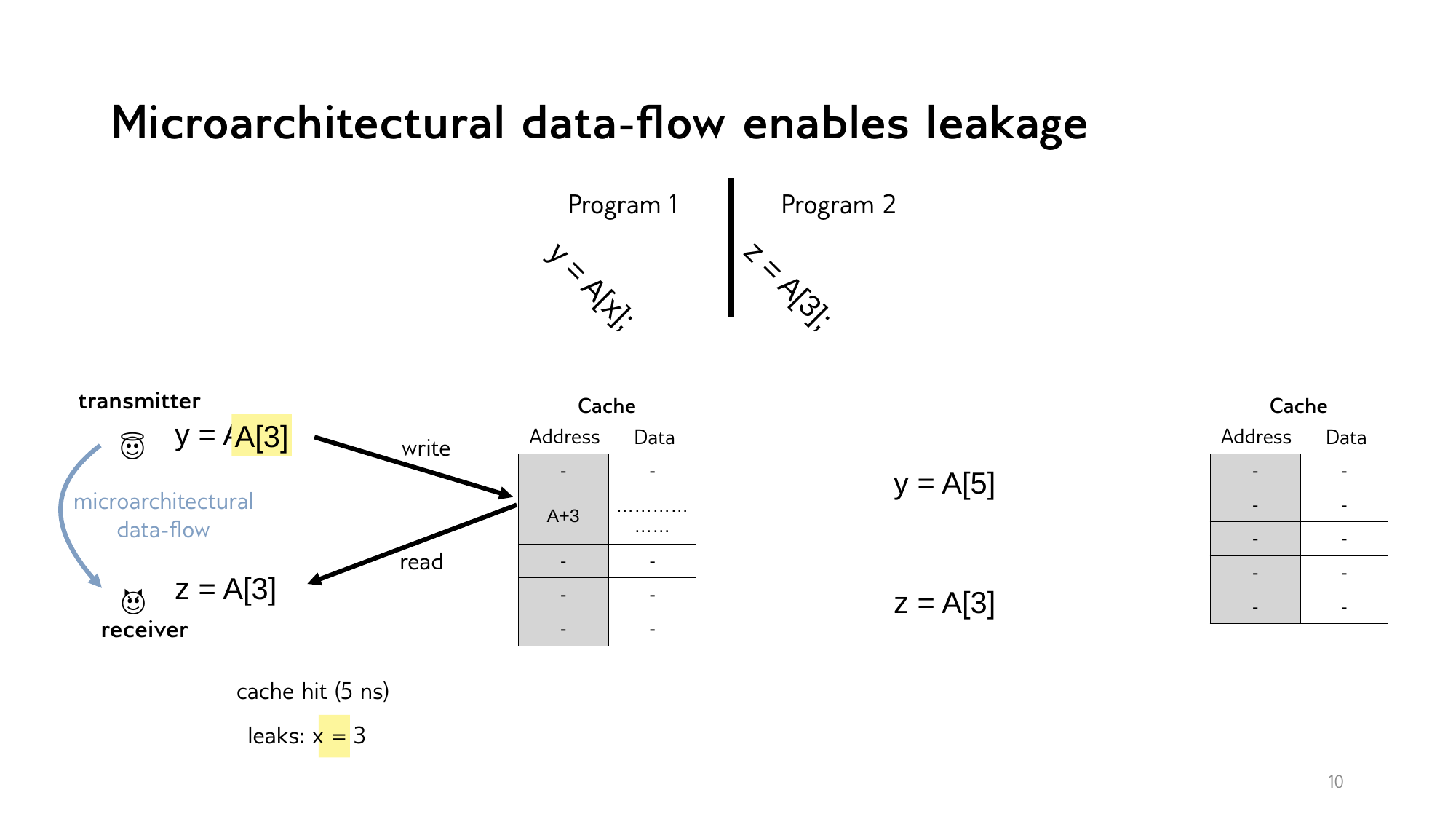

# Microarchitectural data-flow enables leakage

Program 1
Program 2
z = A[3];
y = A[x];
transmitter
Cache
Cache
y = A[3]
A[3]
Address
Address
Data
Data
😇
write

| - | - |
| --- | --- |
| - | - |
| - | - |
| - | - |
| - | - |
| - | - |
| --- | --- |
| A+3 | ……………… |
| - | - |
| - | - |
| - | - |
y = A[5]
microarchitectural
data-flow

read
z = A[3]
😈
z = A[3]
receiver
cache hit (5 ns)
leaks: x = 3

10